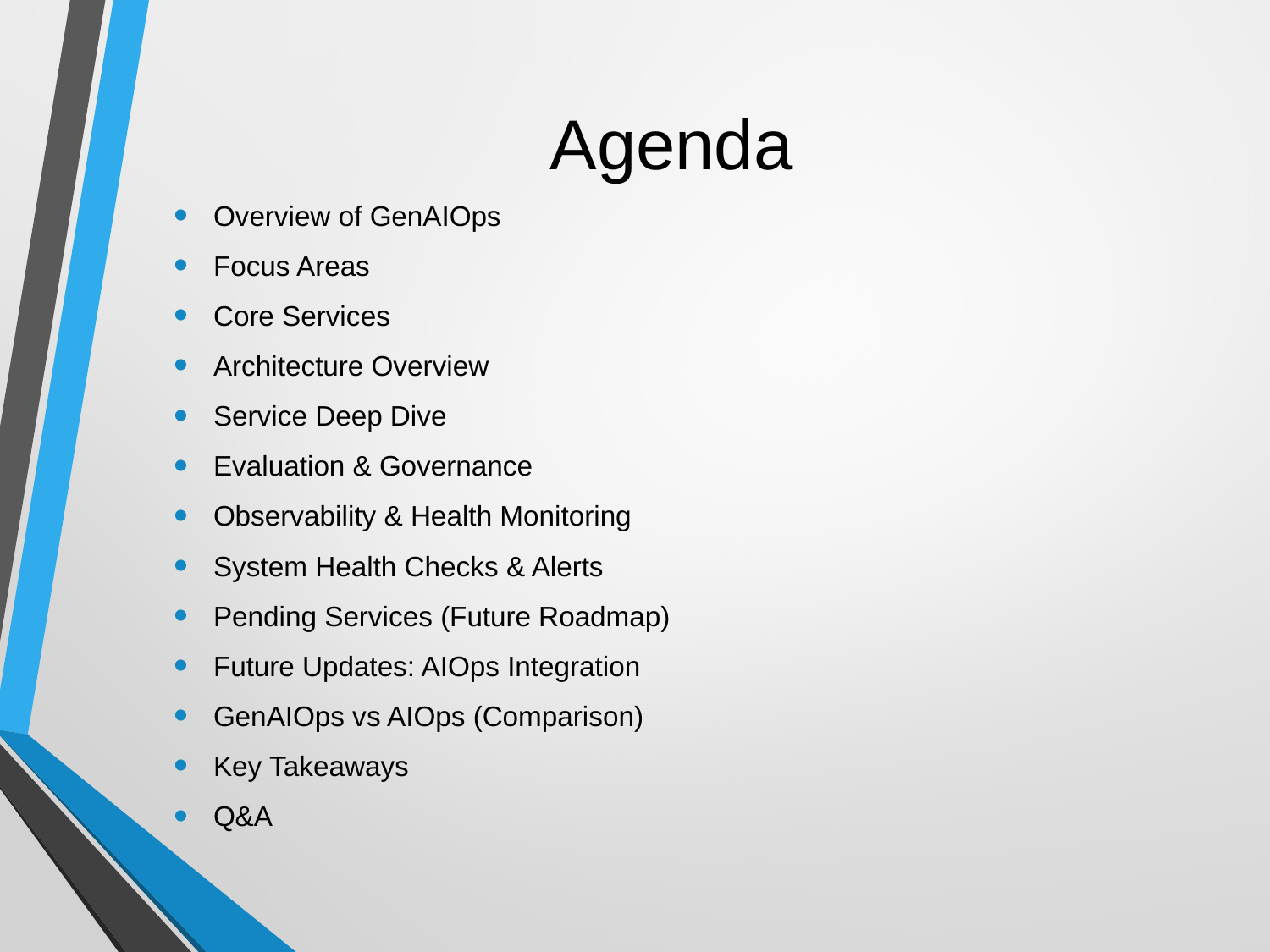

# Agenda

Overview of GenAIOps
Focus Areas
Core Services
Architecture Overview
Service Deep Dive
Evaluation & Governance
Observability & Health Monitoring
System Health Checks & Alerts
Pending Services (Future Roadmap)
Future Updates: AIOps Integration
GenAIOps vs AIOps (Comparison)
Key Takeaways
Q&A